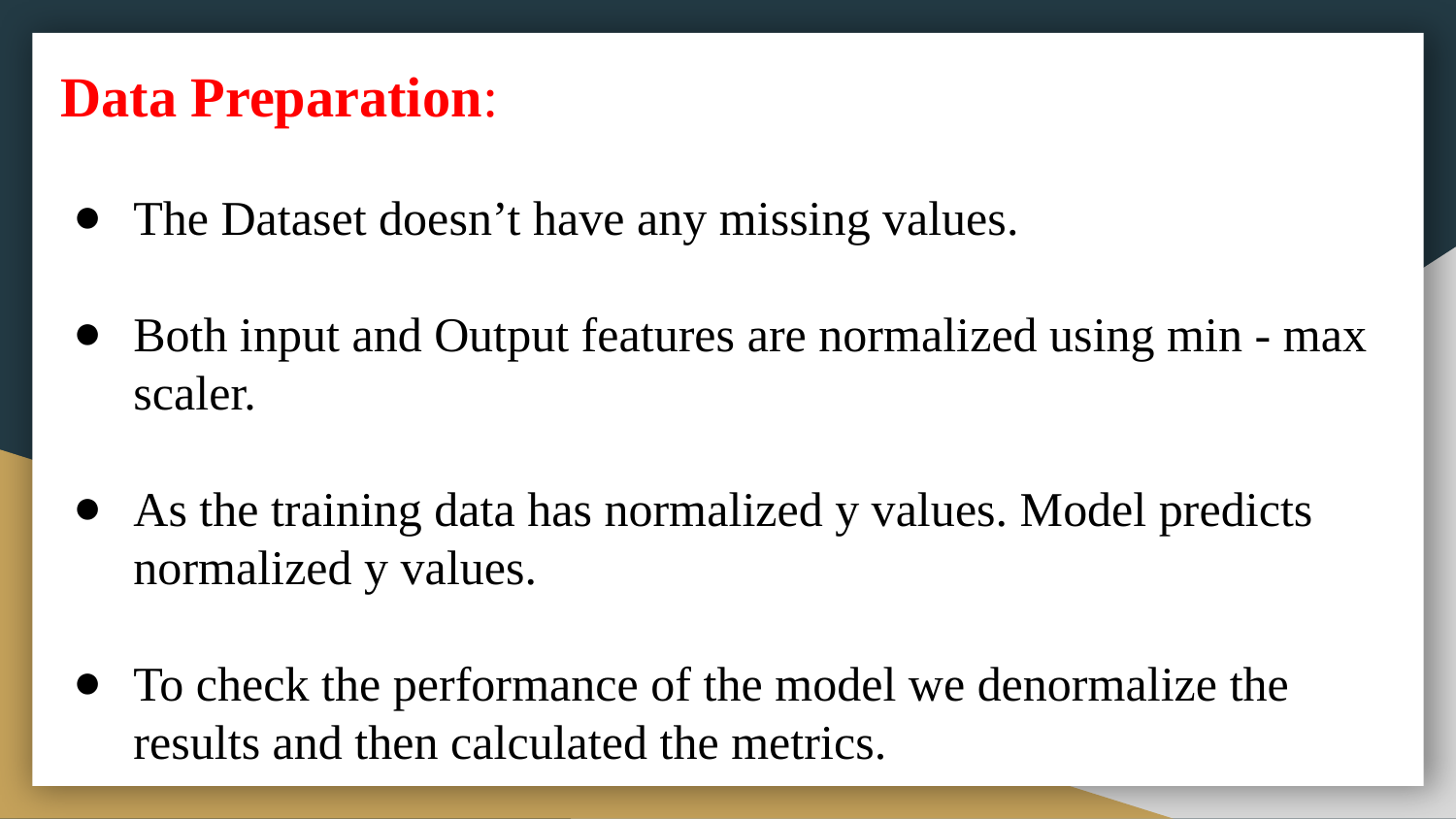

Data Preparation:

The Dataset doesn’t have any missing values.

Both input and Output features are normalized using min - max scaler.

As the training data has normalized y values. Model predicts normalized y values.

To check the performance of the model we denormalize the results and then calculated the metrics.